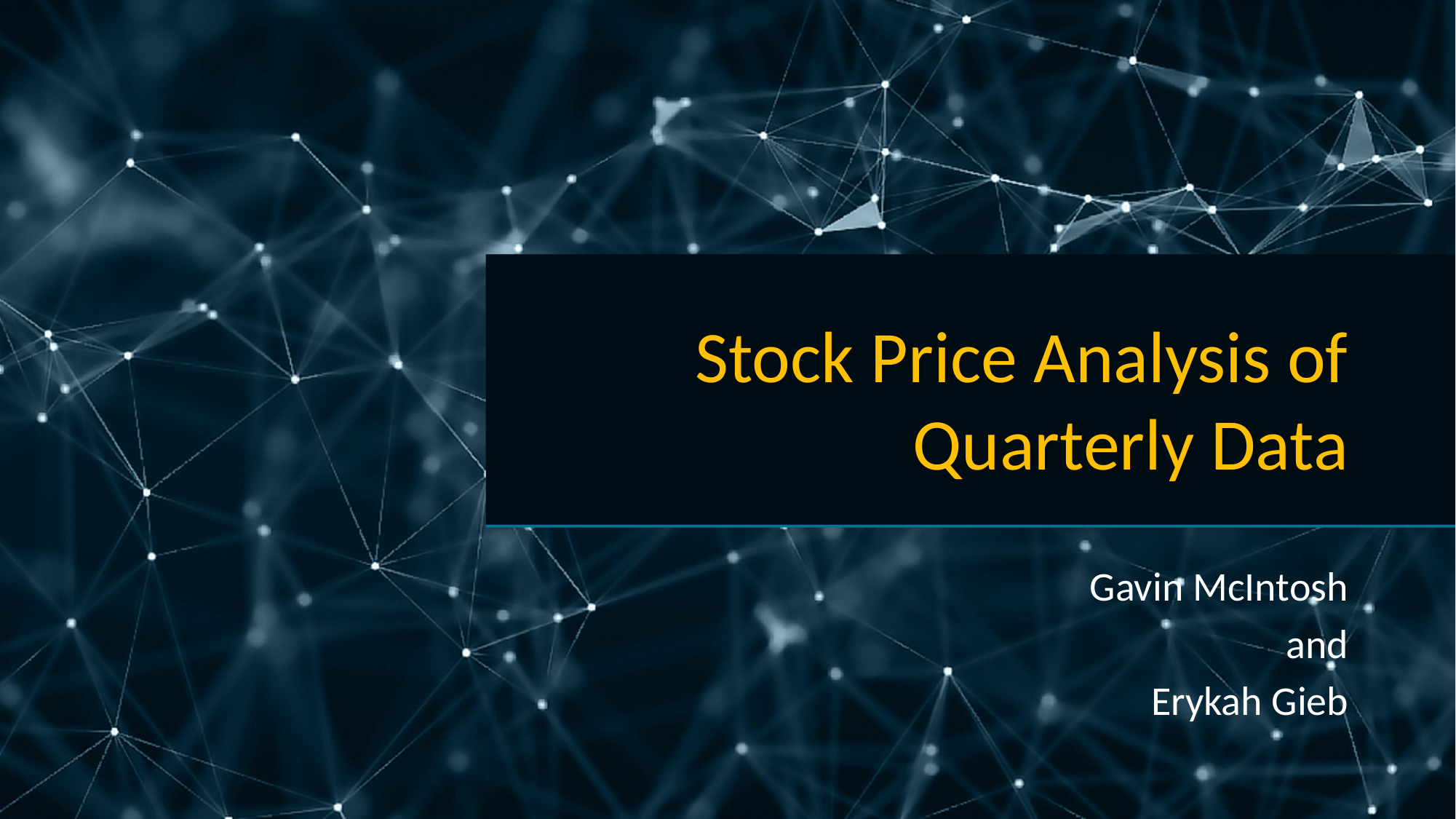

# Stock Price Analysis of Quarterly Data
Gavin McIntosh
and
Erykah Gieb